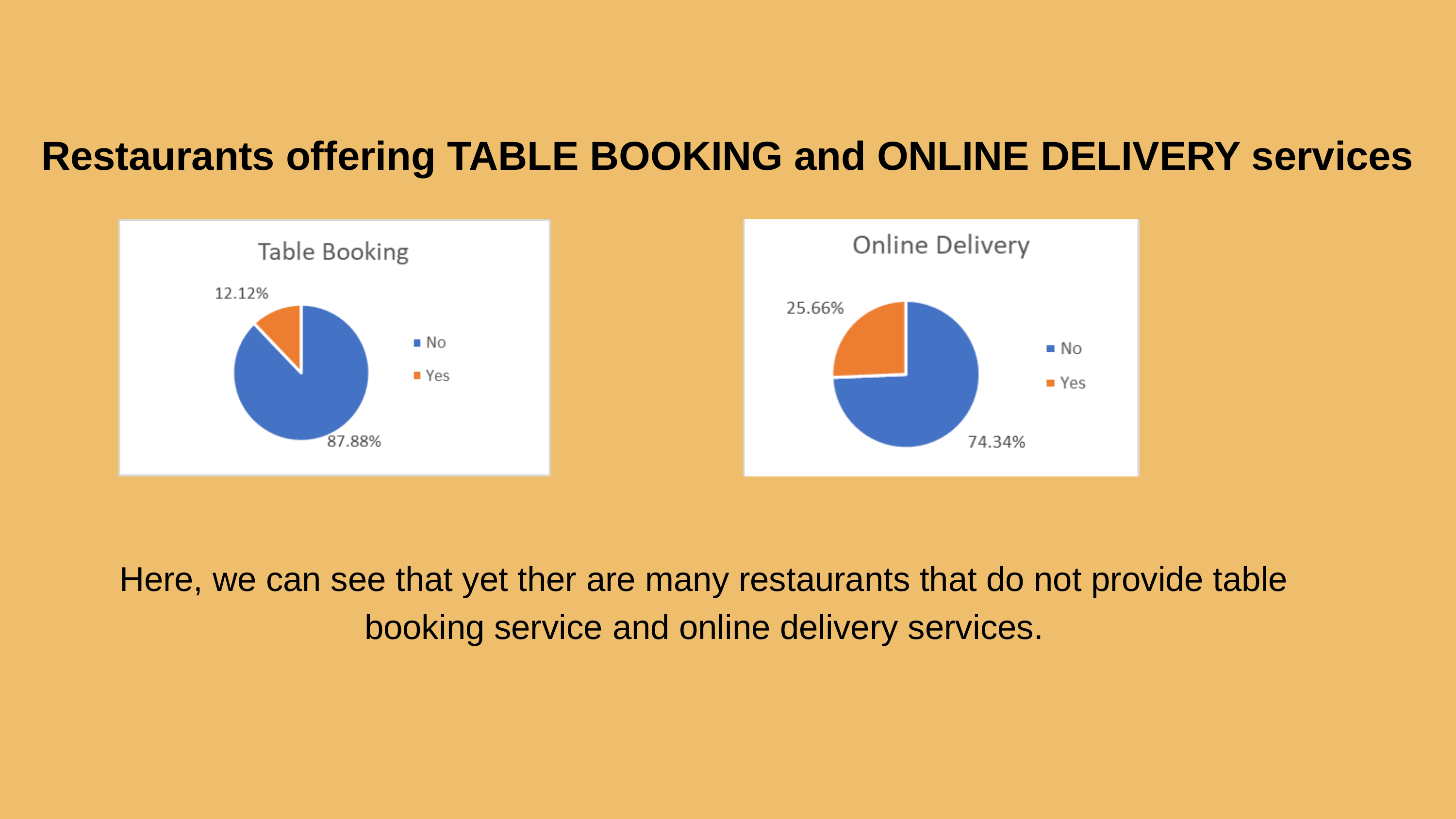

Restaurants offering TABLE BOOKING and ONLINE DELIVERY services

Here, we can see that yet ther are many restaurants that do not provide table booking service and online delivery services.